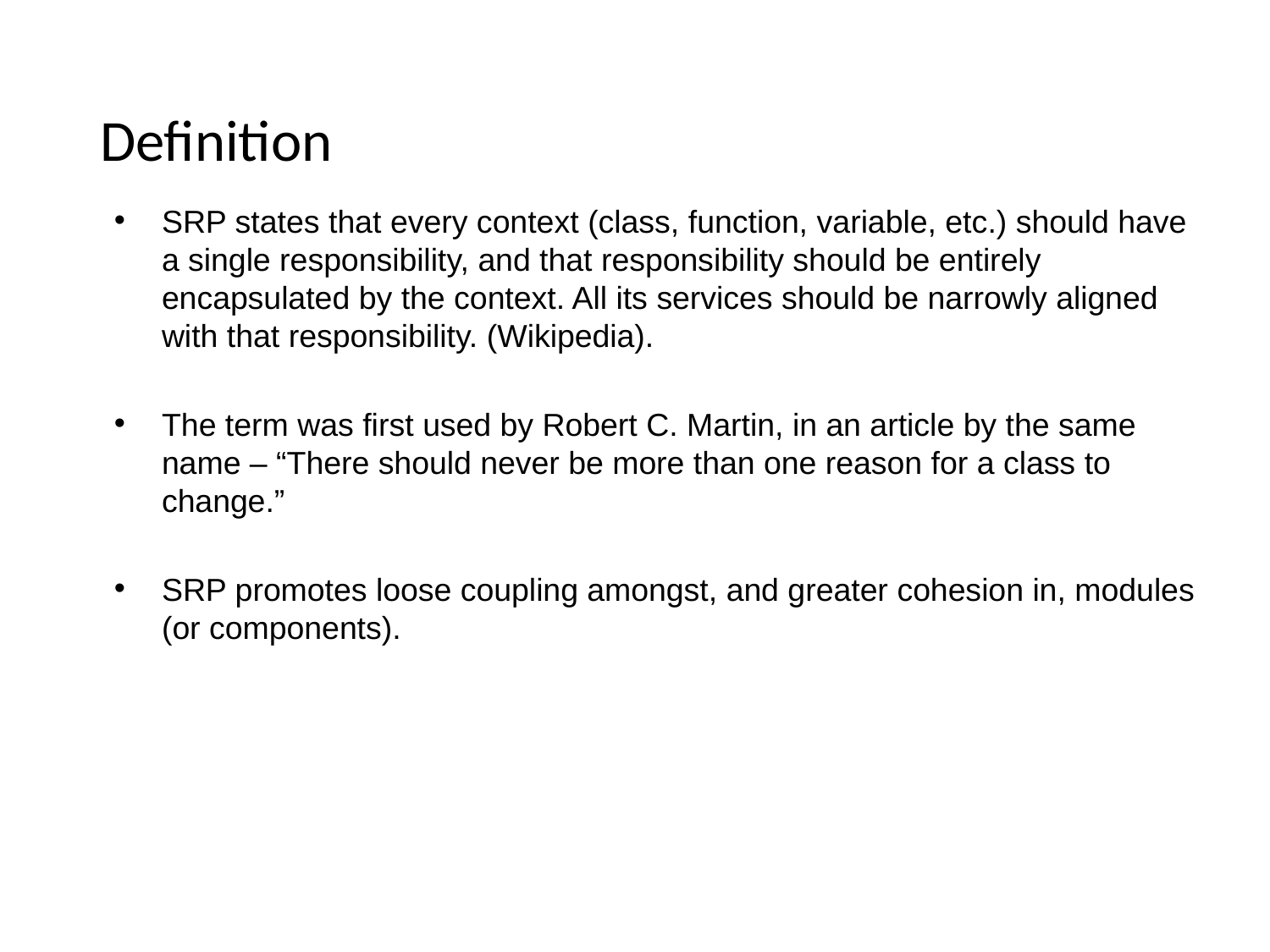

# Definition
SRP states that every context (class, function, variable, etc.) should have a single responsibility, and that responsibility should be entirely encapsulated by the context. All its services should be narrowly aligned with that responsibility. (Wikipedia).

The term was first used by Robert C. Martin, in an article by the same name – “There should never be more than one reason for a class to change.”

SRP promotes loose coupling amongst, and greater cohesion in, modules (or components).